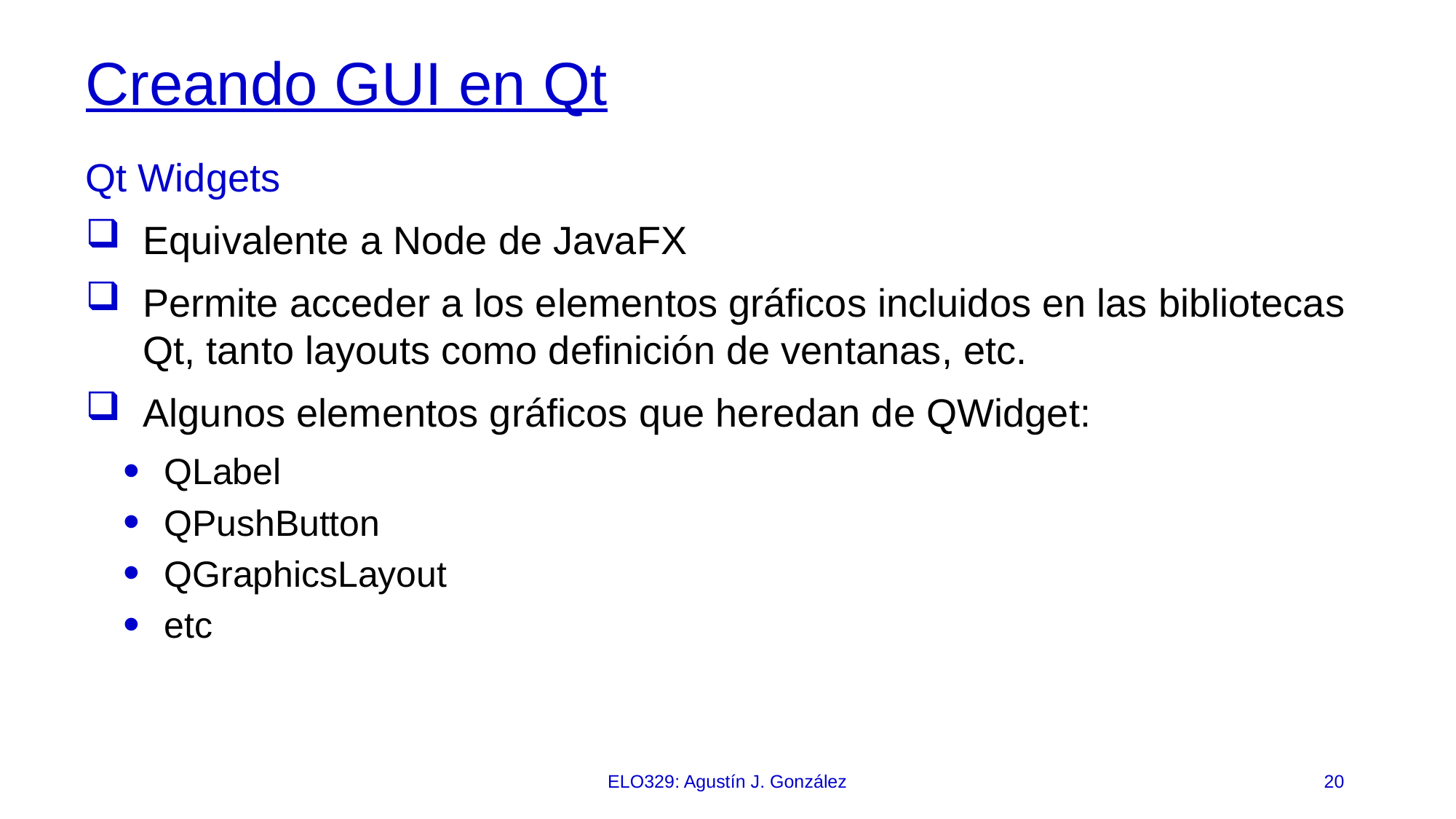

# Creando GUI en Qt
Qt Widgets
Equivalente a Node de JavaFX
Permite acceder a los elementos gráficos incluidos en las bibliotecas Qt, tanto layouts como definición de ventanas, etc.
Algunos elementos gráficos que heredan de QWidget:
QLabel
QPushButton
QGraphicsLayout
etc
ELO329: Agustín J. González
20